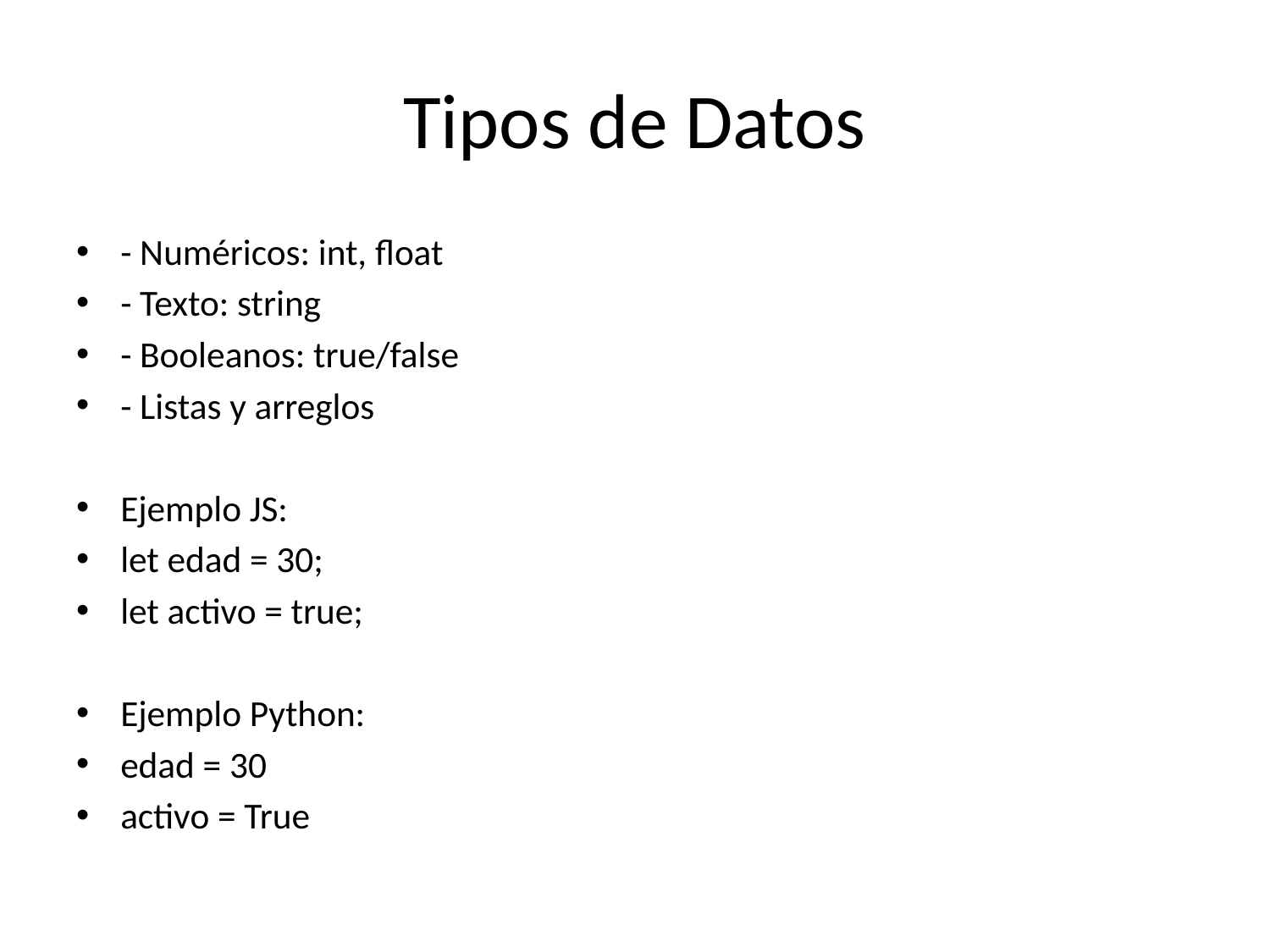

# Tipos de Datos
- Numéricos: int, float
- Texto: string
- Booleanos: true/false
- Listas y arreglos

Ejemplo JS:
let edad = 30;
let activo = true;

Ejemplo Python:
edad = 30
activo = True